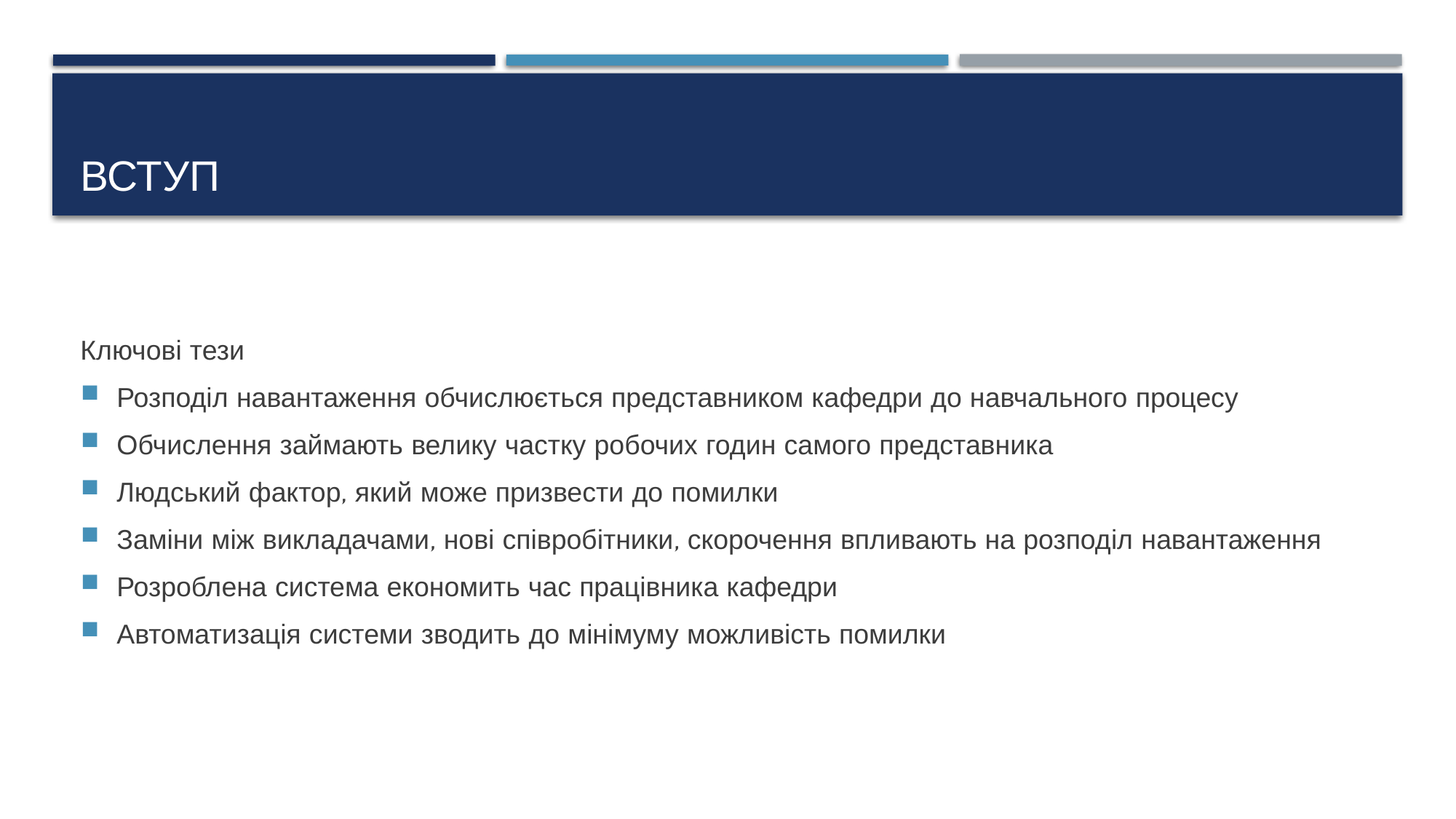

# Вступ
Ключові тези
Розподіл навантаження обчислюється представником кафедри до навчального процесу
Обчислення займають велику частку робочих годин самого представника
Людський фактор, який може призвести до помилки
Заміни між викладачами, нові співробітники, скорочення впливають на розподіл навантаження
Розроблена система економить час працівника кафедри
Автоматизація системи зводить до мінімуму можливість помилки